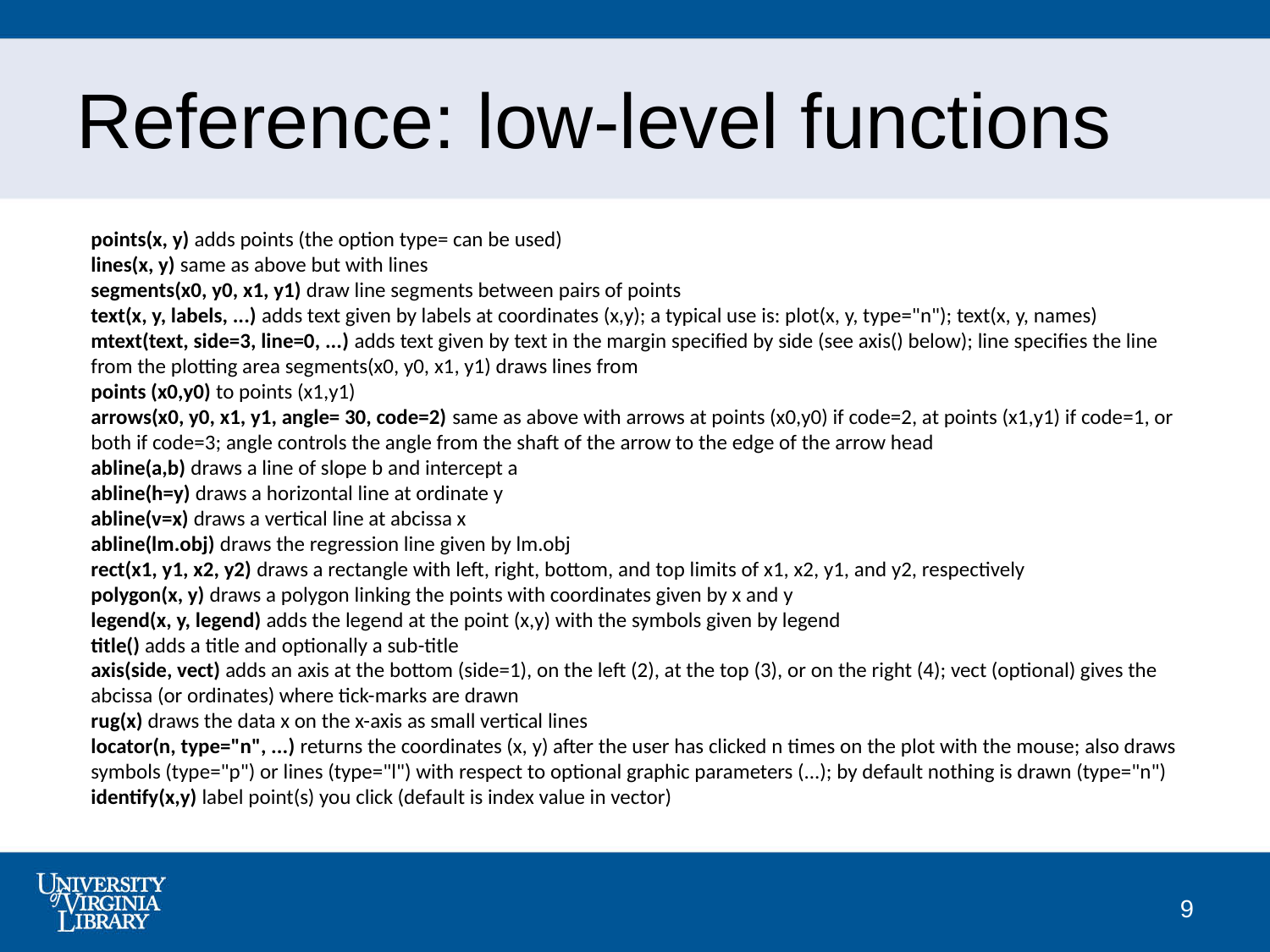

Reference: low-level functions
points(x, y) adds points (the option type= can be used)
lines(x, y) same as above but with lines
segments(x0, y0, x1, y1) draw line segments between pairs of points
text(x, y, labels, ...) adds text given by labels at coordinates (x,y); a typical use is: plot(x, y, type="n"); text(x, y, names)
mtext(text, side=3, line=0, ...) adds text given by text in the margin specified by side (see axis() below); line specifies the line from the plotting area segments(x0, y0, x1, y1) draws lines from
points (x0,y0) to points (x1,y1)
arrows(x0, y0, x1, y1, angle= 30, code=2) same as above with arrows at points (x0,y0) if code=2, at points (x1,y1) if code=1, or both if code=3; angle controls the angle from the shaft of the arrow to the edge of the arrow head
abline(a,b) draws a line of slope b and intercept a
abline(h=y) draws a horizontal line at ordinate y
abline(v=x) draws a vertical line at abcissa x
abline(lm.obj) draws the regression line given by lm.obj
rect(x1, y1, x2, y2) draws a rectangle with left, right, bottom, and top limits of x1, x2, y1, and y2, respectively
polygon(x, y) draws a polygon linking the points with coordinates given by x and y
legend(x, y, legend) adds the legend at the point (x,y) with the symbols given by legend
title() adds a title and optionally a sub-title
axis(side, vect) adds an axis at the bottom (side=1), on the left (2), at the top (3), or on the right (4); vect (optional) gives the abcissa (or ordinates) where tick-marks are drawn
rug(x) draws the data x on the x-axis as small vertical lines
locator(n, type="n", ...) returns the coordinates (x, y) after the user has clicked n times on the plot with the mouse; also draws symbols (type="p") or lines (type="l") with respect to optional graphic parameters (...); by default nothing is drawn (type="n")
identify(x,y) label point(s) you click (default is index value in vector)